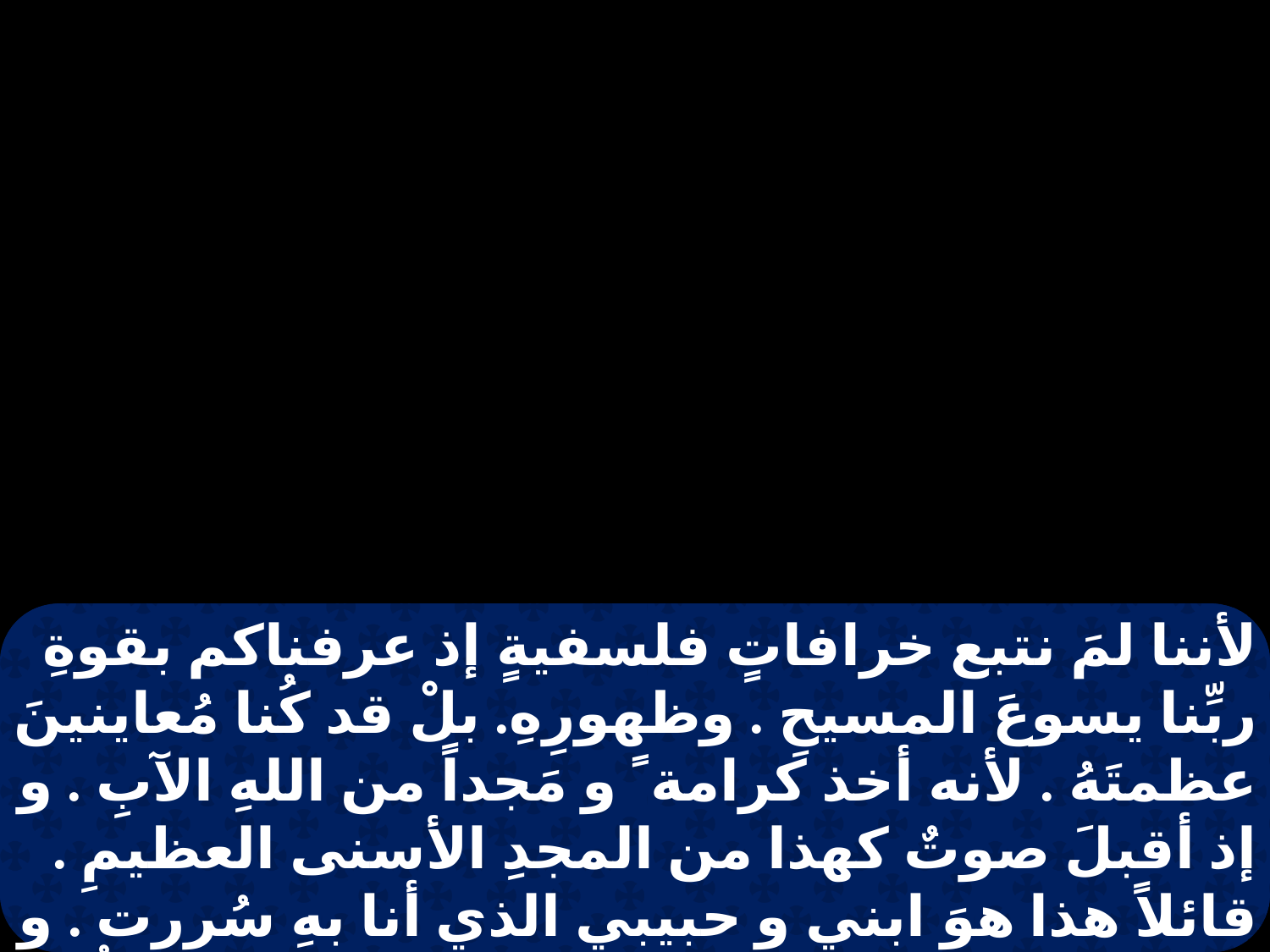

لأننا لمَ نتبع خرافاتٍ فلسفيةٍ إذ عرفناكم بقوةِ ربِّنا يسوعَ المسيحِ . وظهورِهِ. بلْ قد كُنا مُعاينينَ عظمتَهُ . لأنه أخذ كرامة ً و مَجداً من اللهِ الآبِ . و إذ أقبلَ صوتٌ كهذا من المجدِ الأسنى العظيمِ . قائلاً هذا هوَ ابني و حبيبي الذي أنا بهِ سُررت . و قد سمْعنا نحنُ هذا الصوتَ من السماءِ حينَ كُنا مَعهُ على الجبلِ المقدَّسِ .